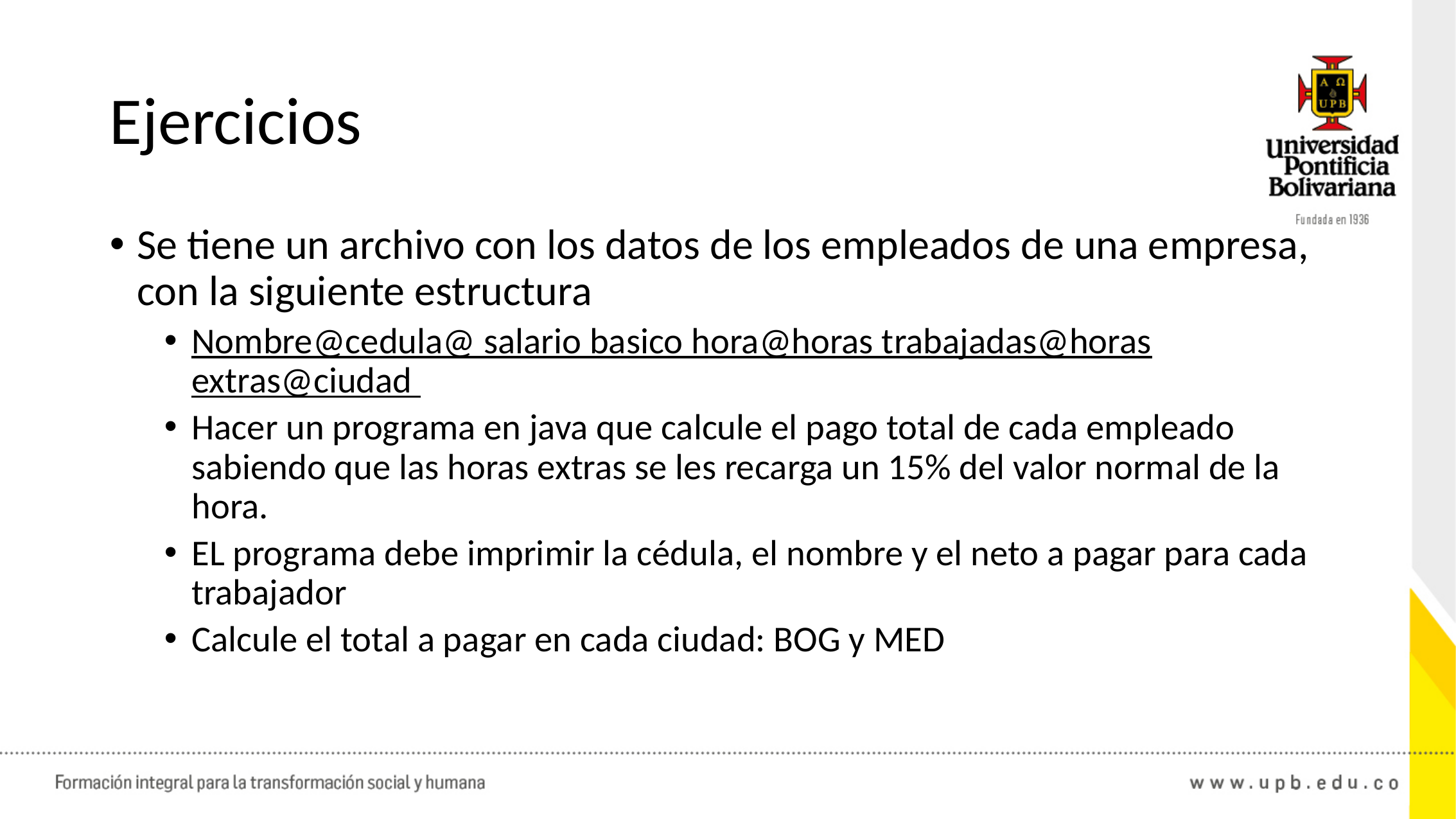

# Ejercicios
Se tiene un archivo con los datos de los empleados de una empresa, con la siguiente estructura
Nombre@cedula@ salario basico hora@horas trabajadas@horas extras@ciudad
Hacer un programa en java que calcule el pago total de cada empleado sabiendo que las horas extras se les recarga un 15% del valor normal de la hora.
EL programa debe imprimir la cédula, el nombre y el neto a pagar para cada trabajador
Calcule el total a pagar en cada ciudad: BOG y MED